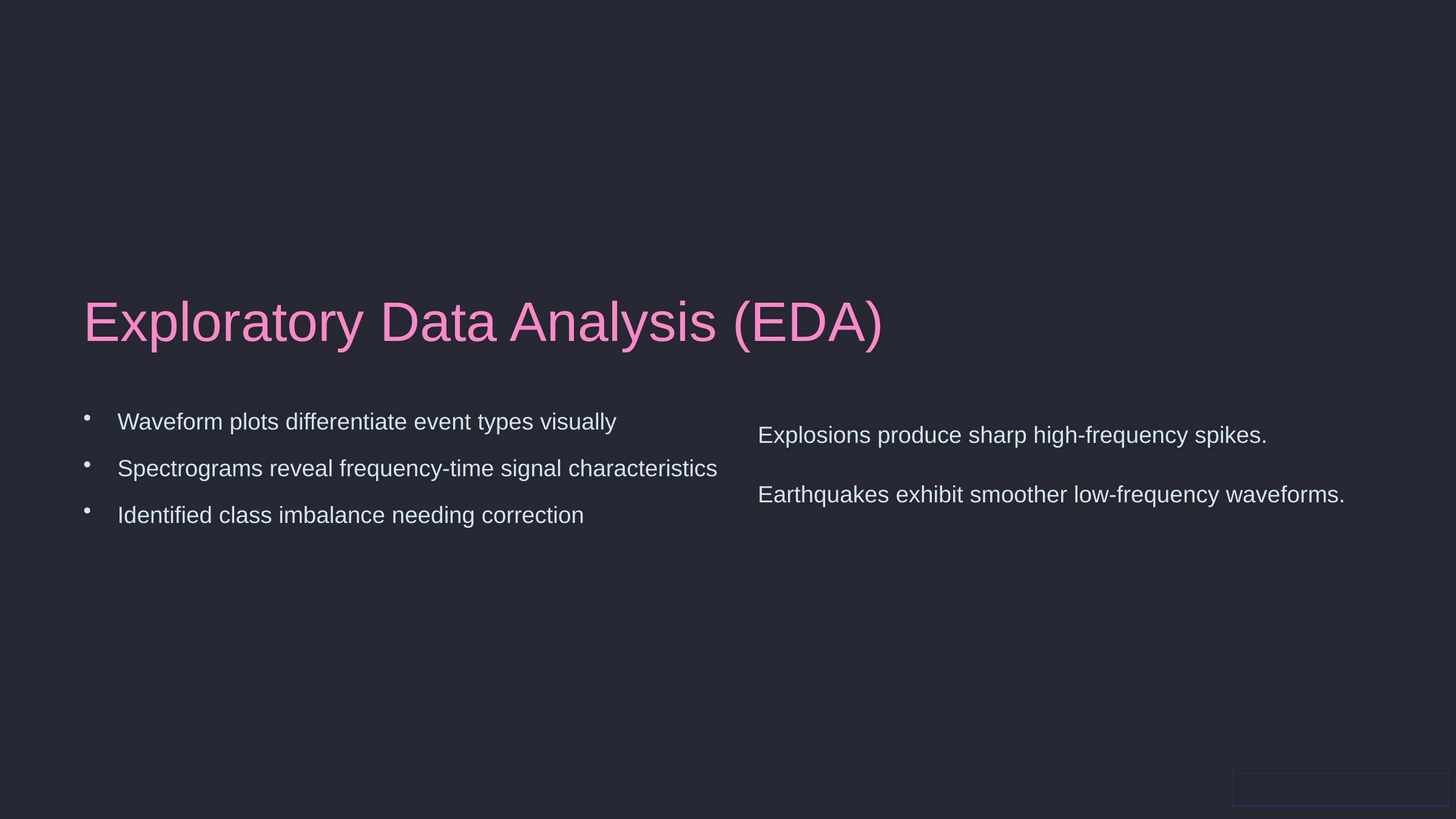

Exploratory Data Analysis (EDA)
Waveform plots differentiate event types visually
Explosions produce sharp high-frequency spikes.
Spectrograms reveal frequency-time signal characteristics
Earthquakes exhibit smoother low-frequency waveforms.
Identified class imbalance needing correction